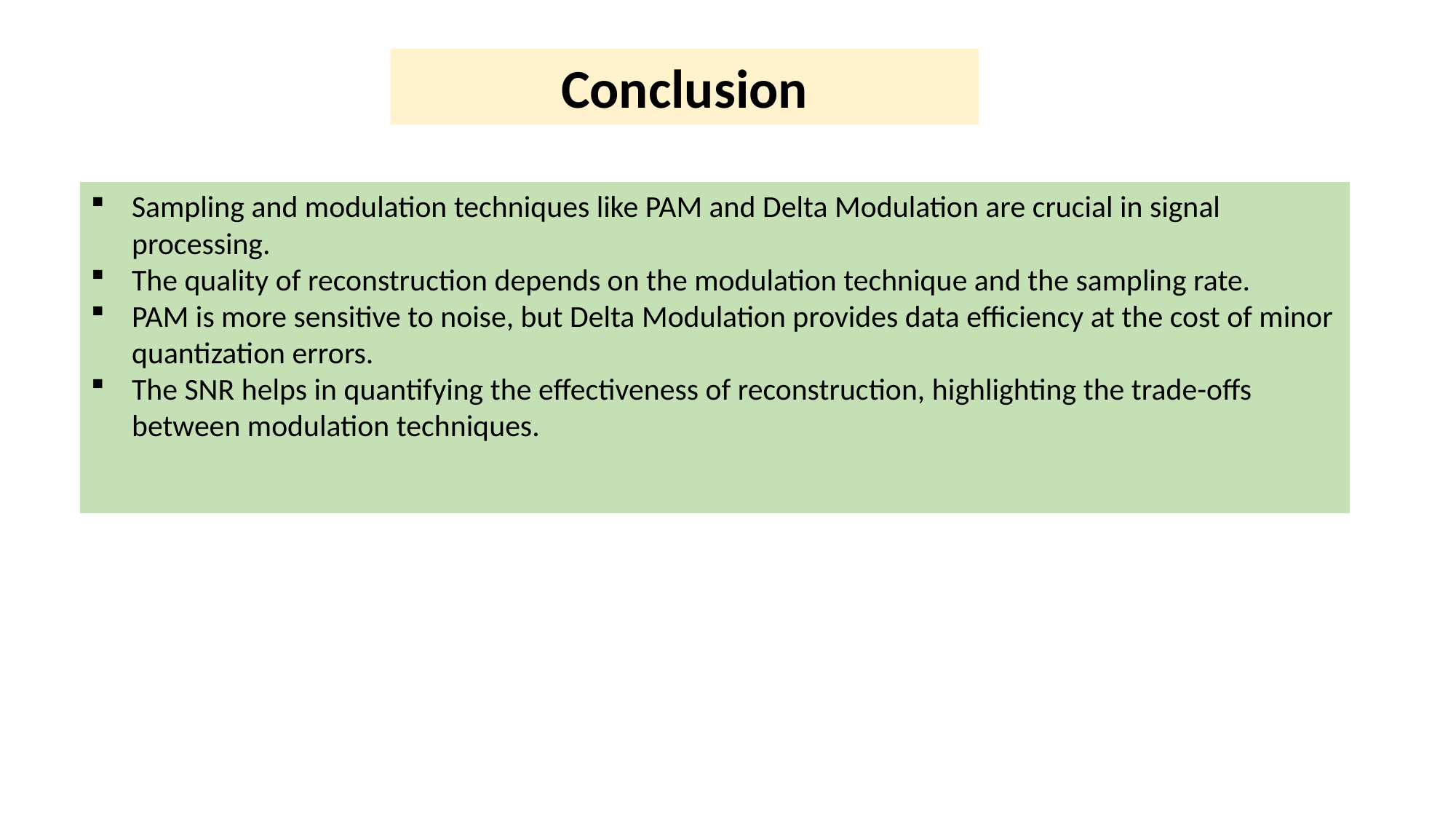

Conclusion
Sampling and modulation techniques like PAM and Delta Modulation are crucial in signal processing.
The quality of reconstruction depends on the modulation technique and the sampling rate.
PAM is more sensitive to noise, but Delta Modulation provides data efficiency at the cost of minor quantization errors.
The SNR helps in quantifying the effectiveness of reconstruction, highlighting the trade-offs between modulation techniques.